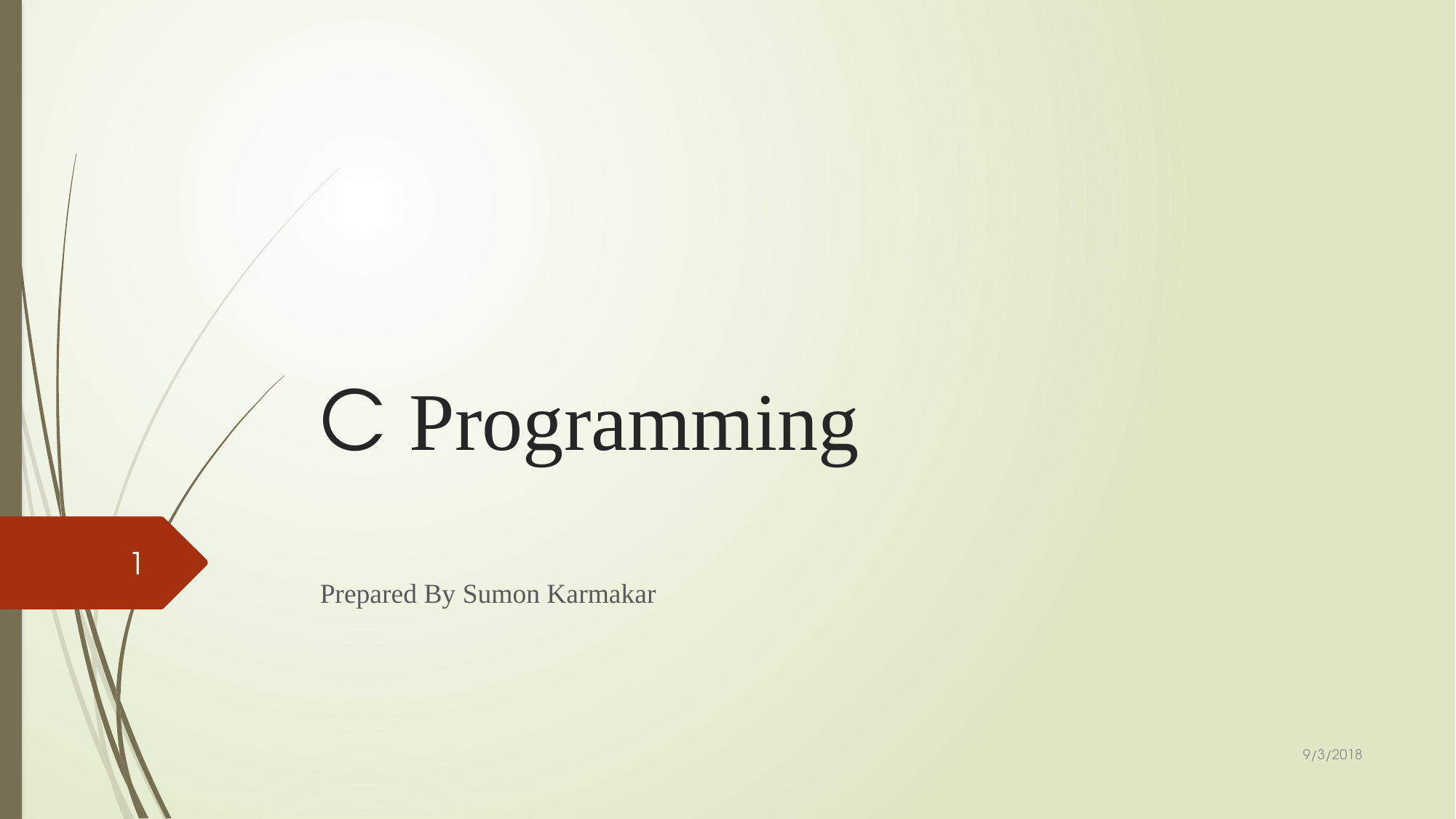

# C Programming
1
Prepared By Sumon Karmakar
9/3/2018